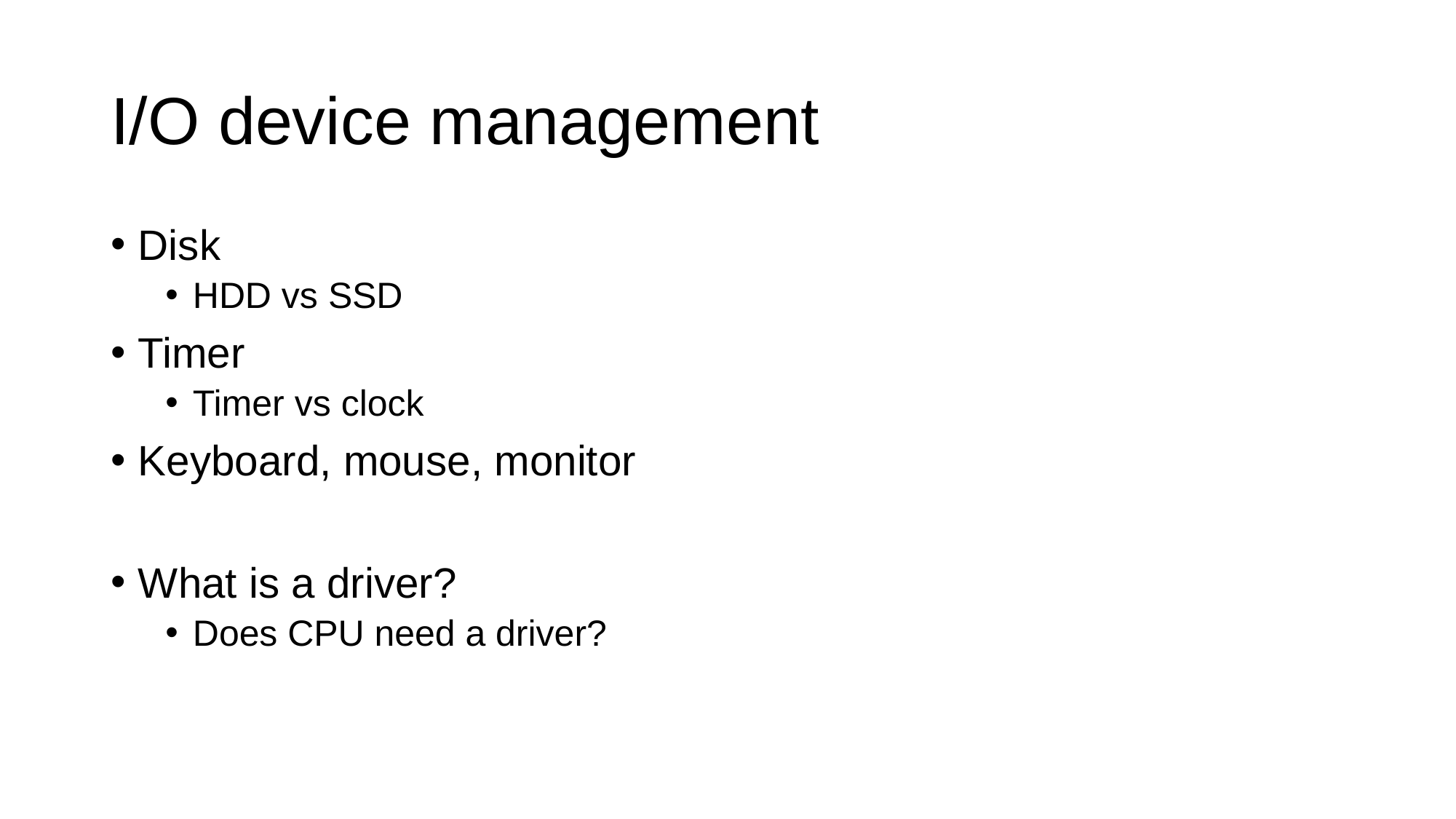

# I/O device management
Disk
HDD vs SSD
Timer
Timer vs clock
Keyboard, mouse, monitor

What is a driver?
Does CPU need a driver?